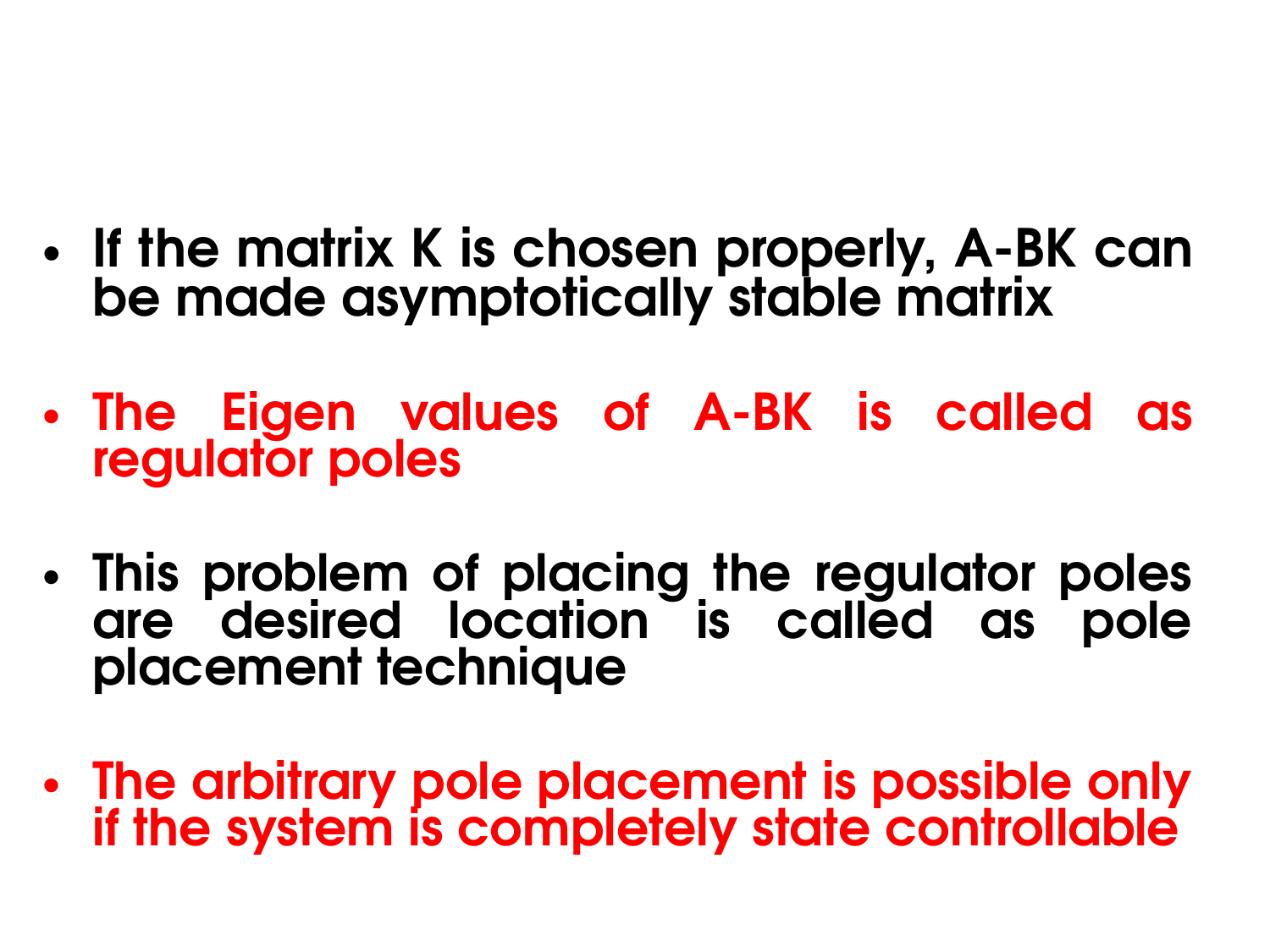

#
If the matrix K is chosen properly, A-BK can be made asymptotically stable matrix

The Eigen values of A-BK is called as regulator poles

This problem of placing the regulator poles are desired location is called as pole placement technique

The arbitrary pole placement is possible only if the system is completely state controllable